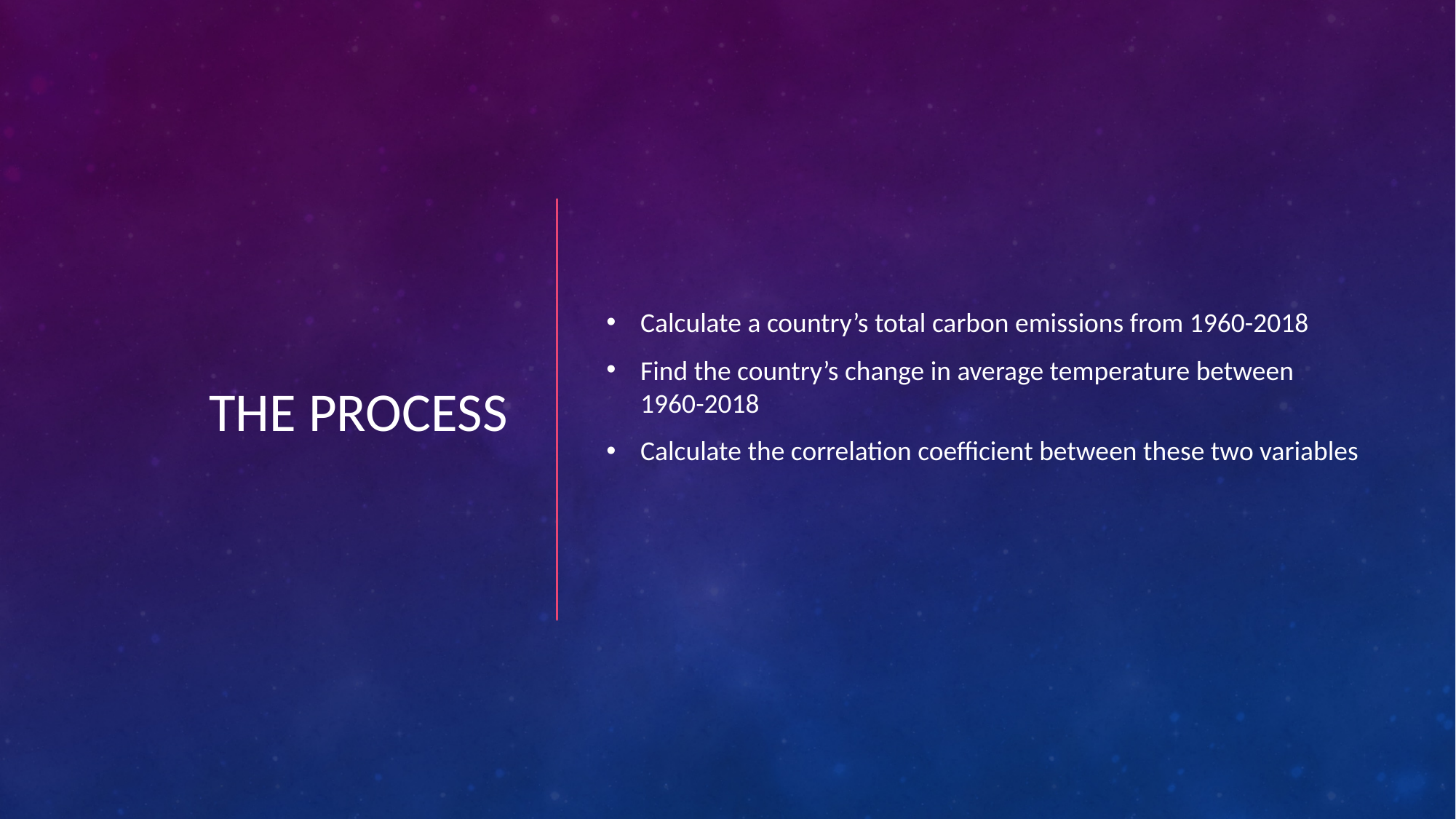

# The Process
Calculate a country’s total carbon emissions from 1960-2018
Find the country’s change in average temperature between 1960-2018
Calculate the correlation coefficient between these two variables